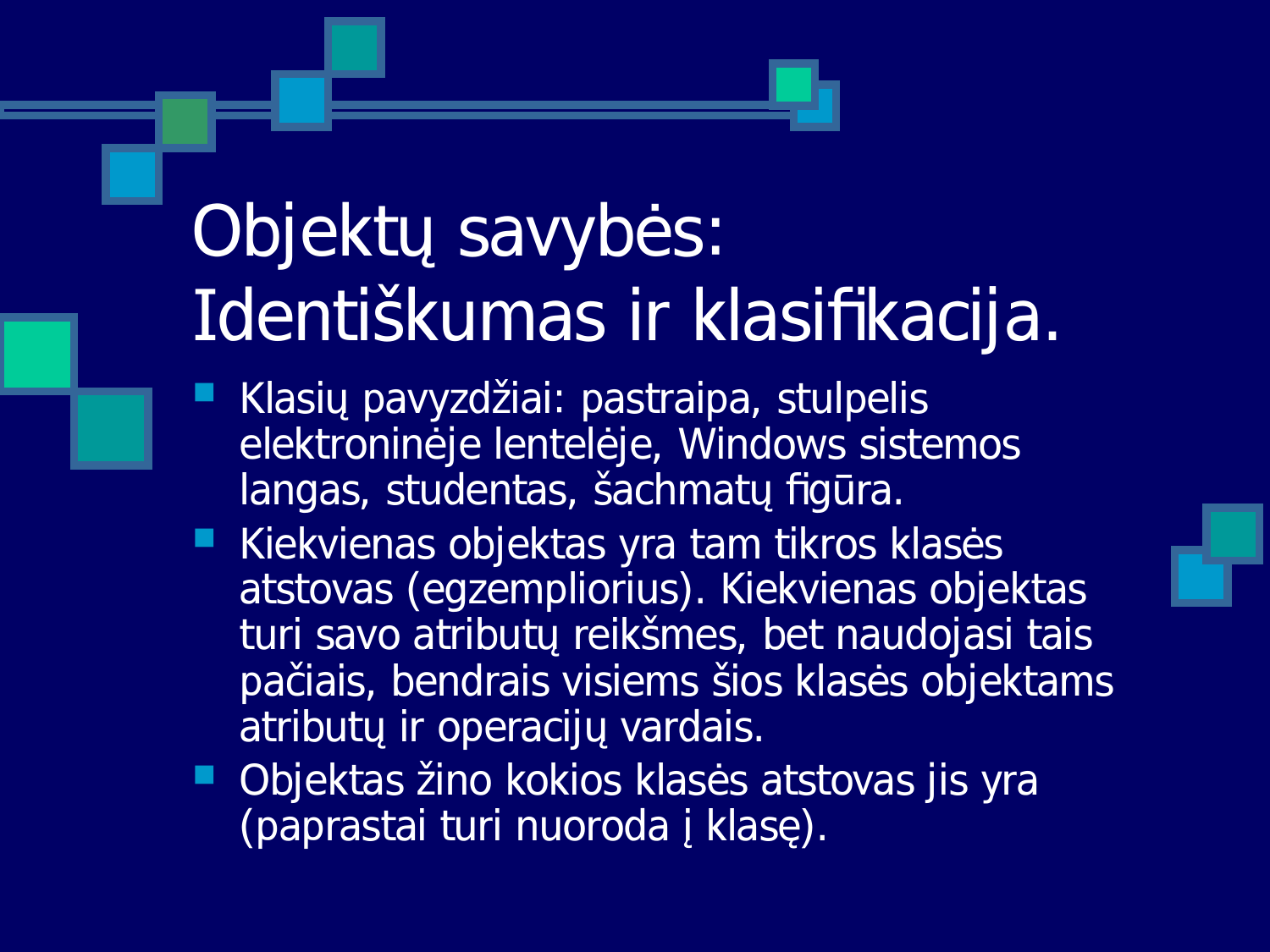

# Objektų savybės: Identiškumas ir klasifikacija.
Klasių pavyzdžiai: pastraipa, stulpelis elektroninėje lentelėje, Windows sistemos langas, studentas, šachmatų figūra.
Kiekvienas objektas yra tam tikros klasės atstovas (egzempliorius). Kiekvienas objektas turi savo atributų reikšmes, bet naudojasi tais pačiais, bendrais visiems šios klasės objektams atributų ir operacijų vardais.
Objektas žino kokios klasės atstovas jis yra (paprastai turi nuoroda į klasę).